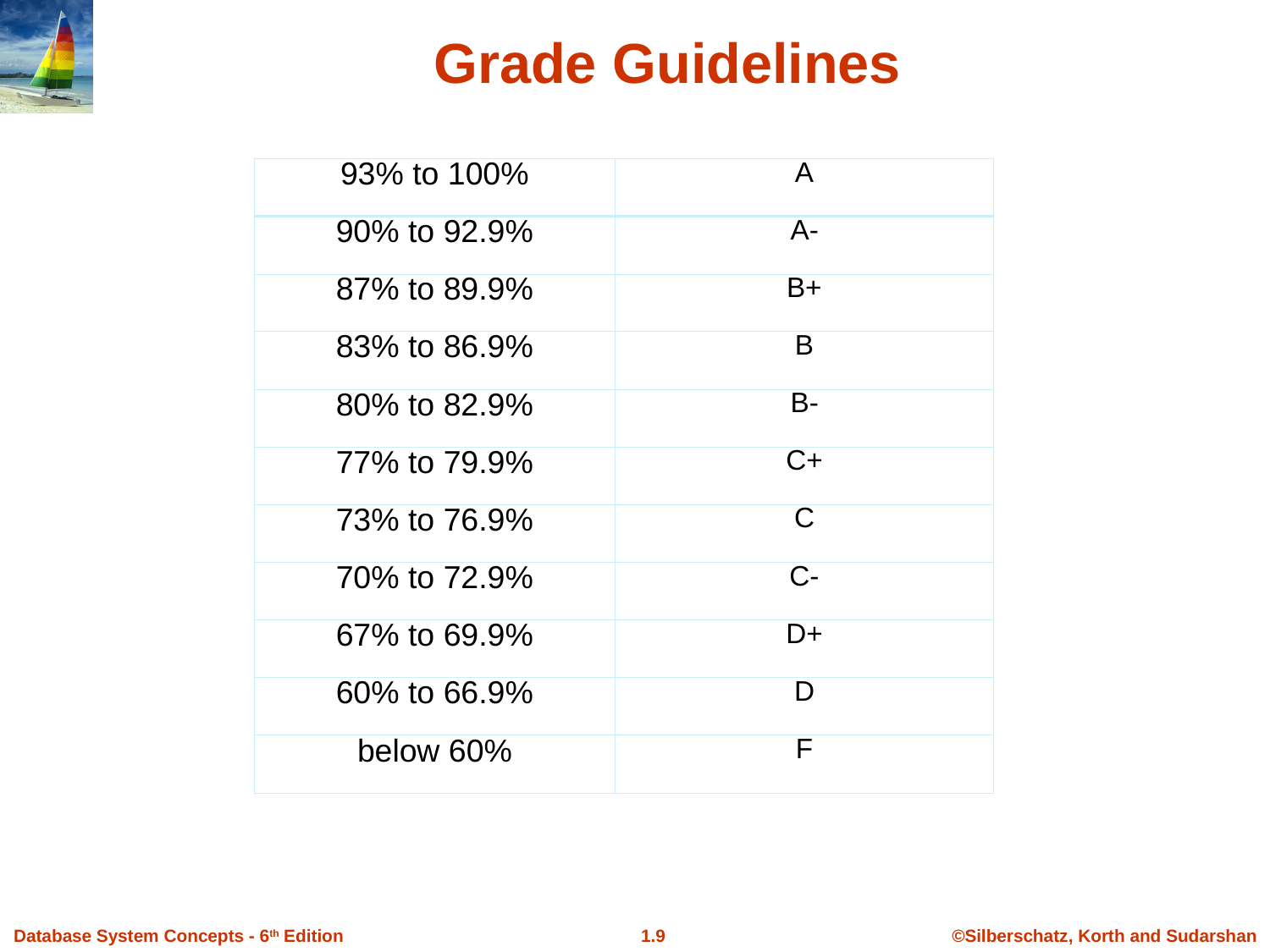

Grade Guidelines
| 93% to 100% | A |
| --- | --- |
| 90% to 92.9% | A- |
| 87% to 89.9% | B+ |
| 83% to 86.9% | B |
| 80% to 82.9% | B- |
| 77% to 79.9% | C+ |
| 73% to 76.9% | C |
| 70% to 72.9% | C- |
| 67% to 69.9% | D+ |
| 60% to 66.9% | D |
| below 60% | F |